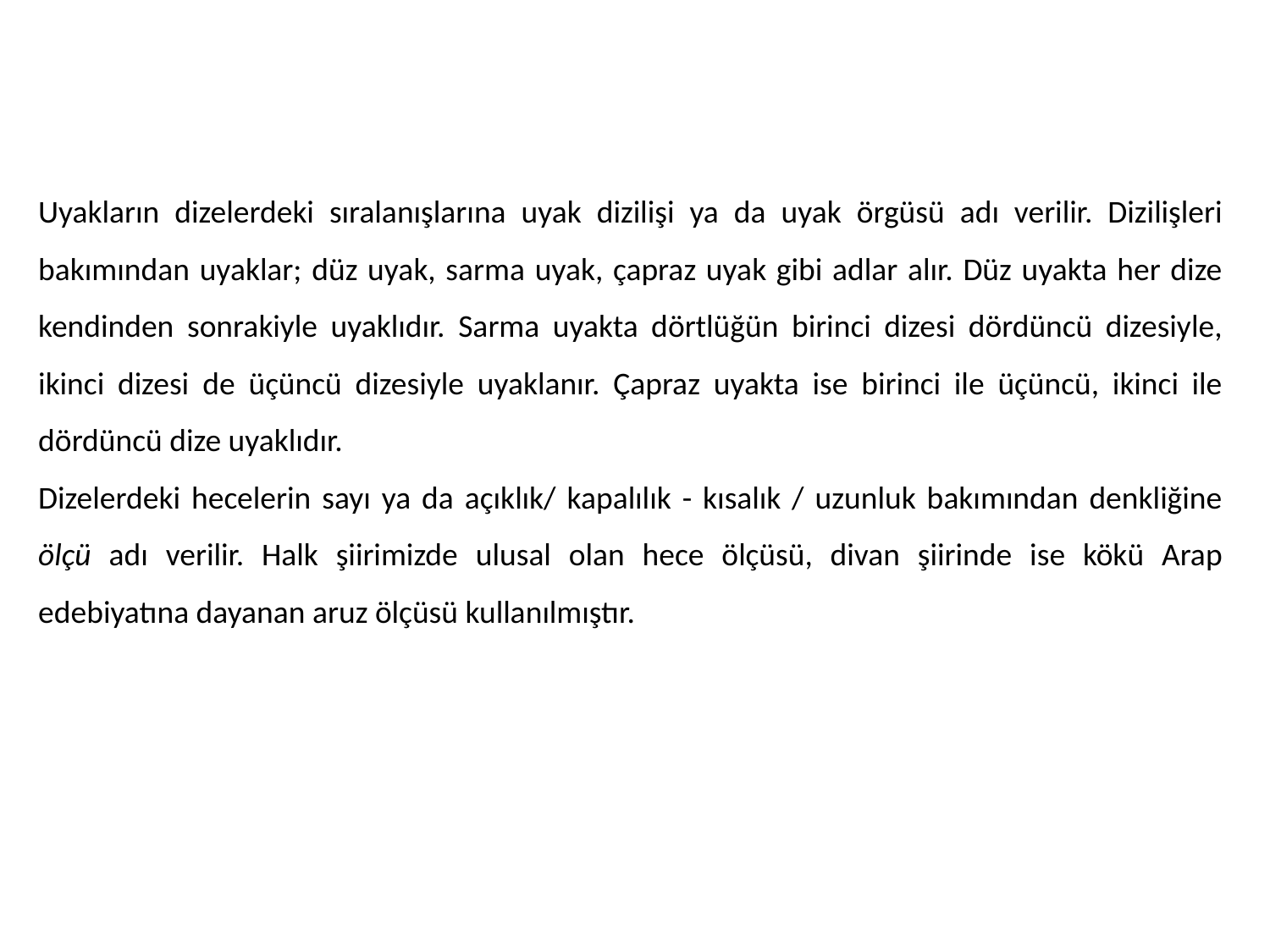

Uyakların dizelerdeki sıralanışlarına uyak dizilişi ya da uyak örgüsü adı verilir. Dizilişleri bakımından uyaklar; düz uyak, sarma uyak, çapraz uyak gibi adlar alır. Düz uyakta her dize kendinden sonrakiyle uyaklıdır. Sarma uyakta dörtlüğün birinci dizesi dördüncü dizesiyle, ikinci dizesi de üçüncü dizesiyle uyaklanır. Çapraz uyakta ise birinci ile üçüncü, ikinci ile dördüncü dize uyaklıdır.
Dizelerdeki hecelerin sayı ya da açıklık/ kapalılık - kısalık / uzunluk bakımından denkliğine ölçü adı verilir. Halk şiirimizde ulusal olan hece ölçüsü, divan şiirinde ise kökü Arap edebiyatına dayanan aruz ölçüsü kullanılmıştır.